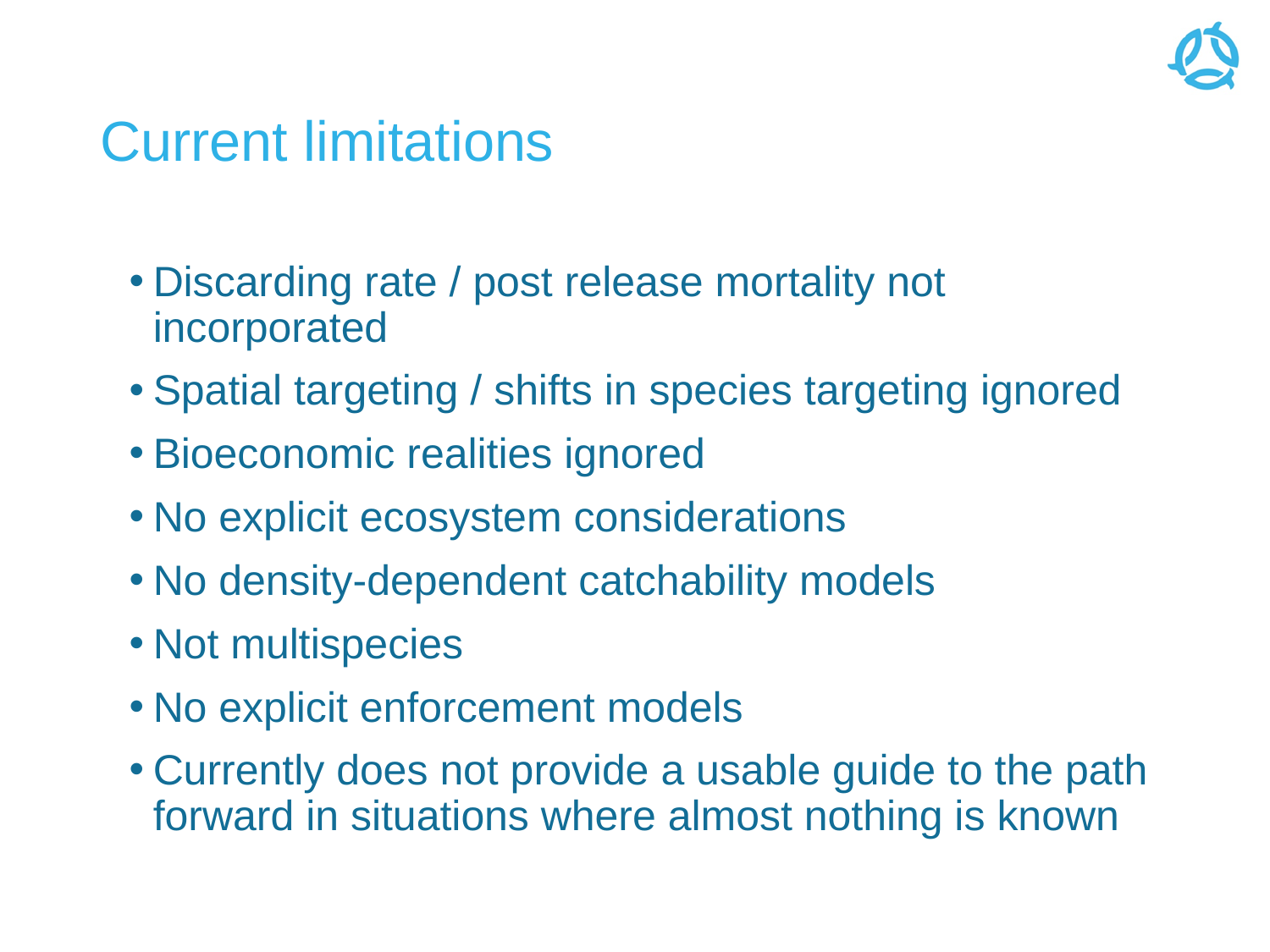

# Current limitations
Discarding rate / post release mortality not incorporated
Spatial targeting / shifts in species targeting ignored
Bioeconomic realities ignored
No explicit ecosystem considerations
No density-dependent catchability models
Not multispecies
No explicit enforcement models
Currently does not provide a usable guide to the path forward in situations where almost nothing is known